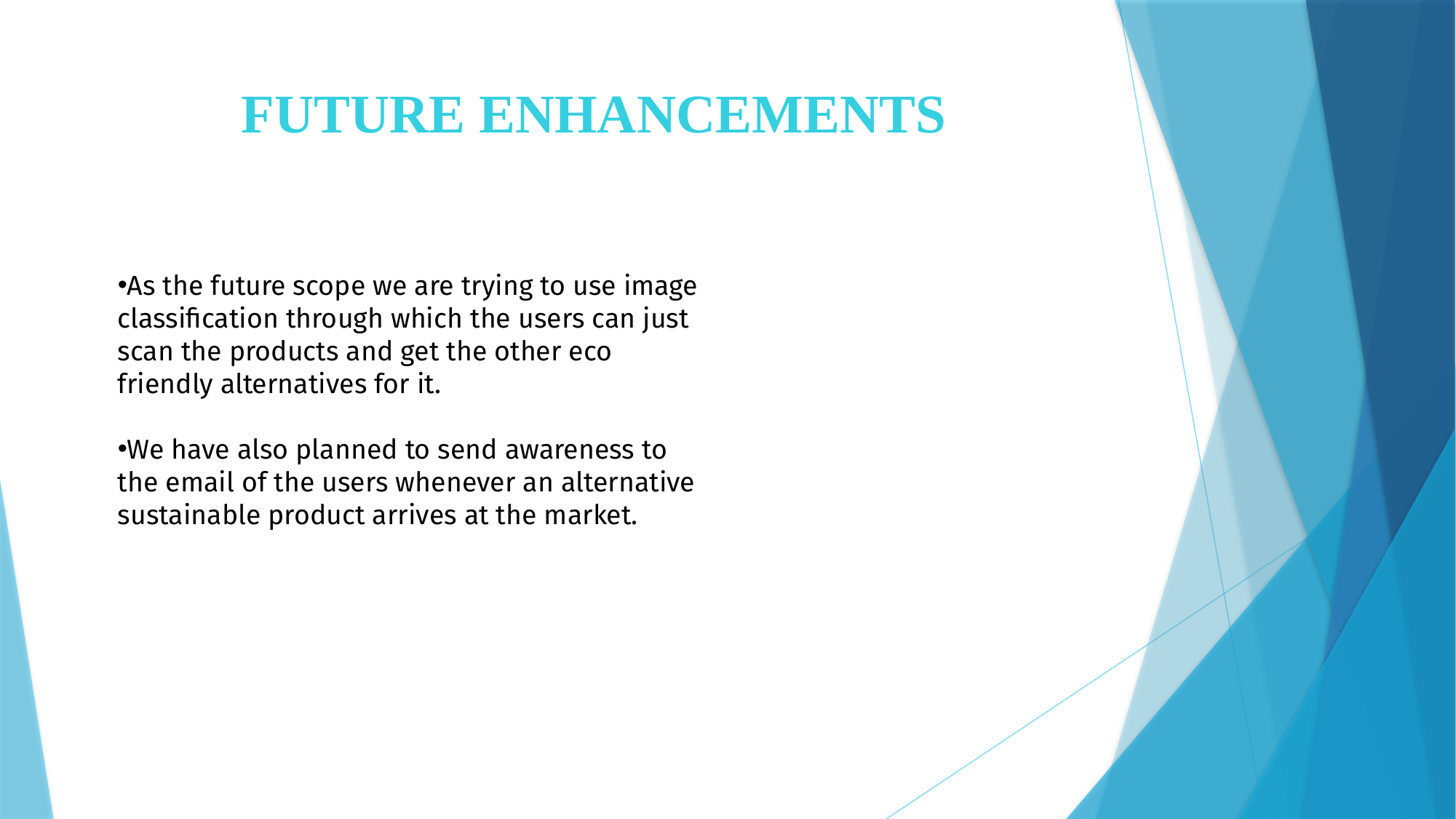

# FUTURE ENHANCEMENTS
As the future scope we are trying to use image classification through which the users can just scan the products and get the other eco friendly alternatives for it.

We have also planned to send awareness to the email of the users whenever an alternative sustainable product arrives at the market.